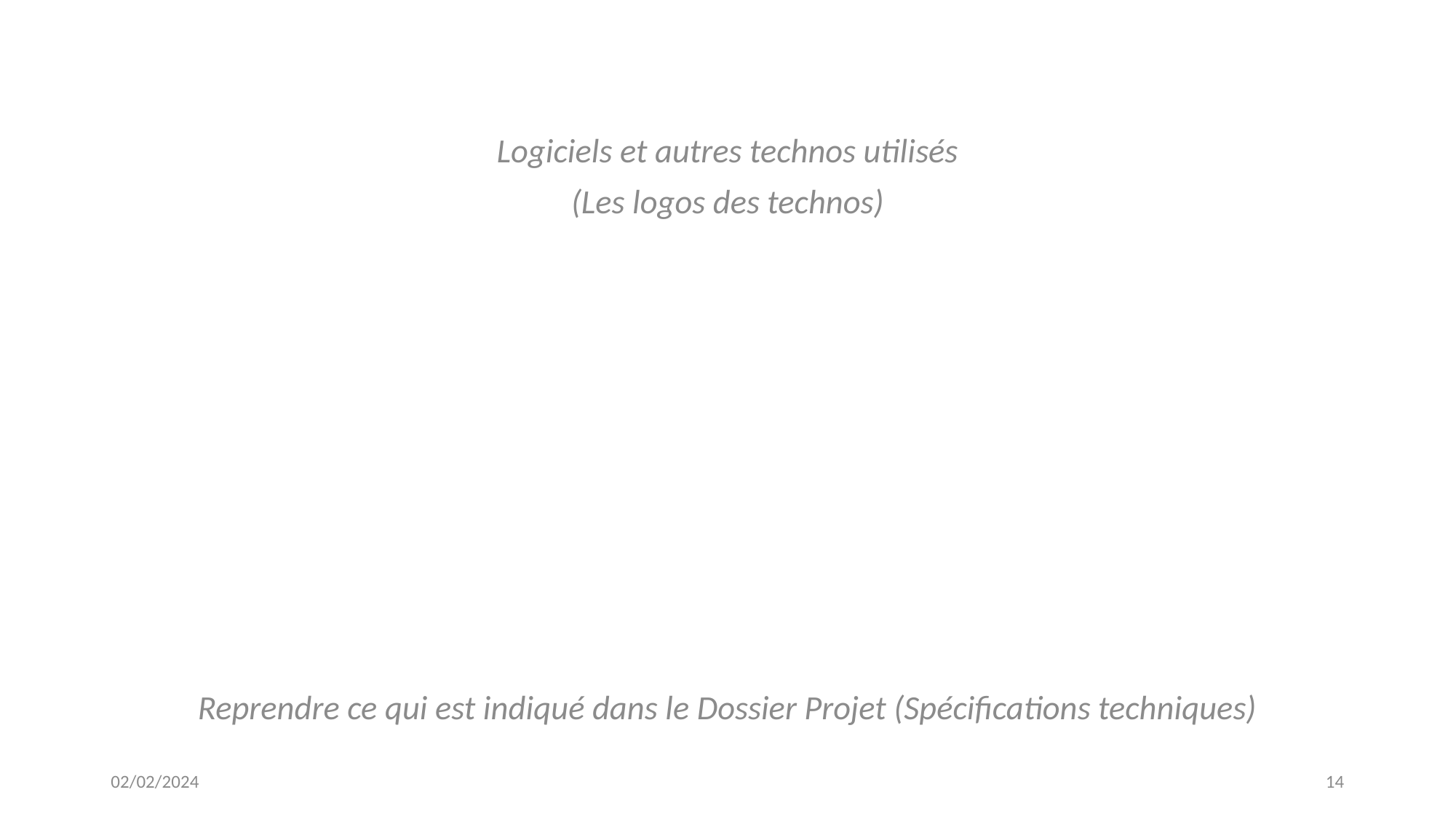

Logiciels et autres technos utilisés
(Les logos des technos)

Reprendre ce qui est indiqué dans le Dossier Projet (Spécifications techniques)

02/02/2024

14